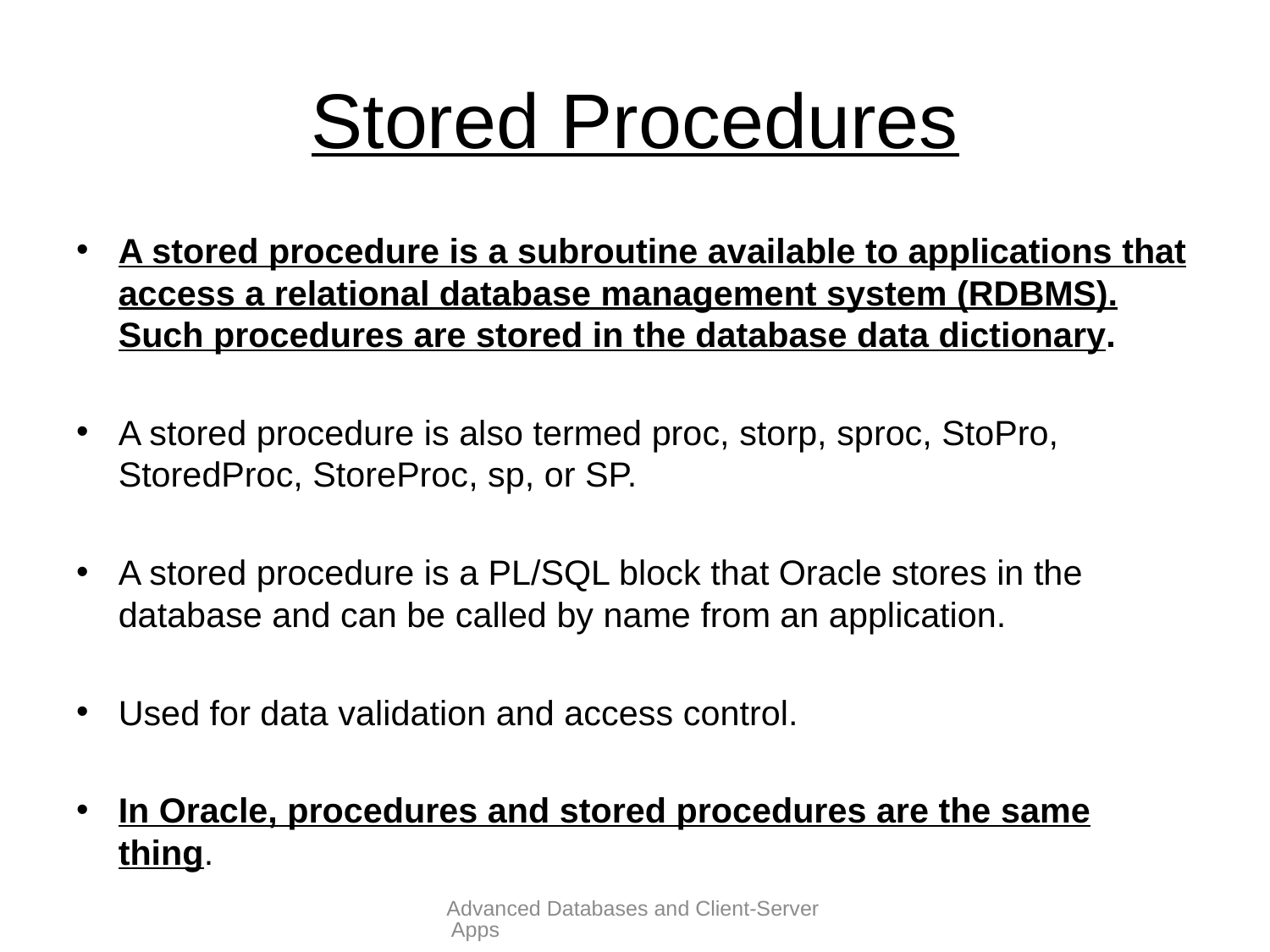

# Stored Procedures
A stored procedure is a subroutine available to applications that access a relational database management system (RDBMS). Such procedures are stored in the database data dictionary.

A stored procedure is also termed proc, storp, sproc, StoPro, StoredProc, StoreProc, sp, or SP.

A stored procedure is a PL/SQL block that Oracle stores in the database and can be called by name from an application.

Used for data validation and access control.

In Oracle, procedures and stored procedures are the same thing.

Advanced Databases and Client-Server Apps